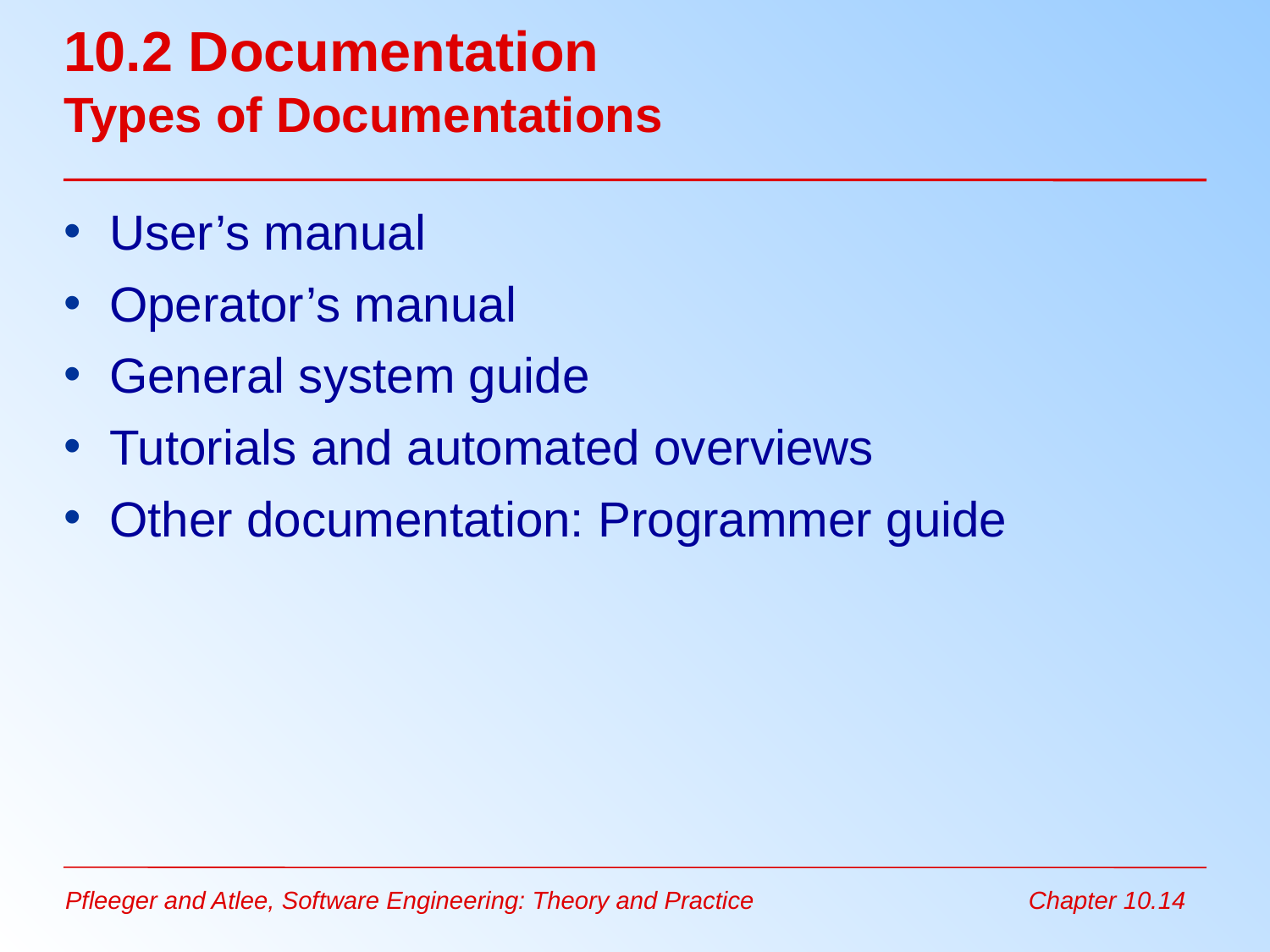

# 10.2 Documentation Types of Documentations
User’s manual
Operator’s manual
General system guide
Tutorials and automated overviews
Other documentation: Programmer guide